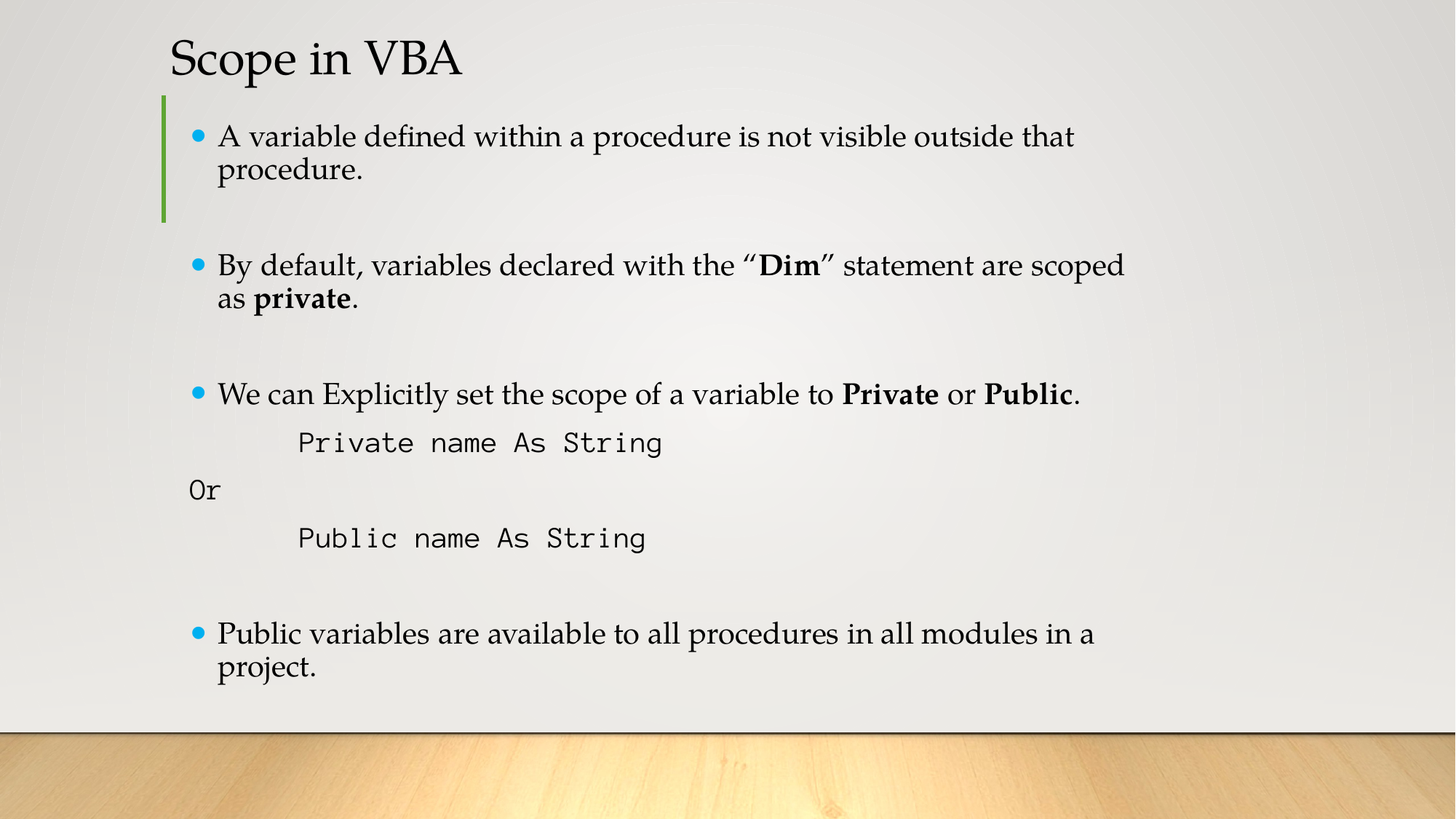

# Scope in VBA

A variable defined within a procedure is not visible outside that procedure.

By default, variables declared with the “Dim” statement are scoped as private.

We can Explicitly set the scope of a variable to Private or Public.
	Private name As String
Or
	Public name As String

Public variables are available to all procedures in all modules in a project.